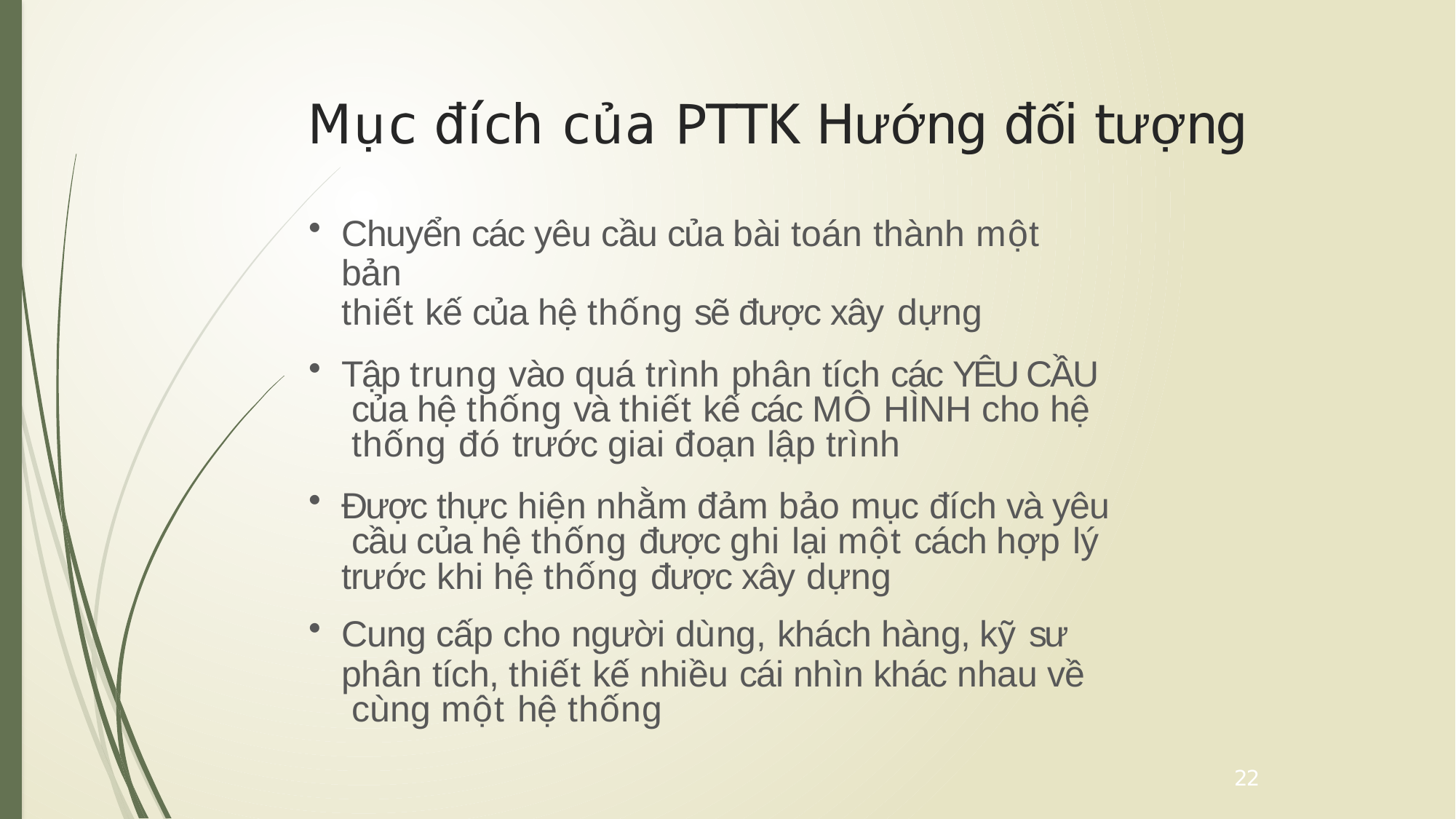

# Mục đích của PTTK Hướng đối tượng
Chuyển các yêu cầu của bài toán thành một bản
thiết kế của hệ thống sẽ được xây dựng
Tập trung vào quá trình phân tích các YÊU CẦU  của hệ thống và thiết kế các MÔ HÌNH cho hệ  thống đó trước giai đoạn lập trình
Được thực hiện nhằm đảm bảo mục đích và yêu  cầu của hệ thống được ghi lại một cách hợp lý
trước khi hệ thống được xây dựng
Cung cấp cho người dùng, khách hàng, kỹ sư
phân tích, thiết kế nhiều cái nhìn khác nhau về  cùng một hệ thống
22